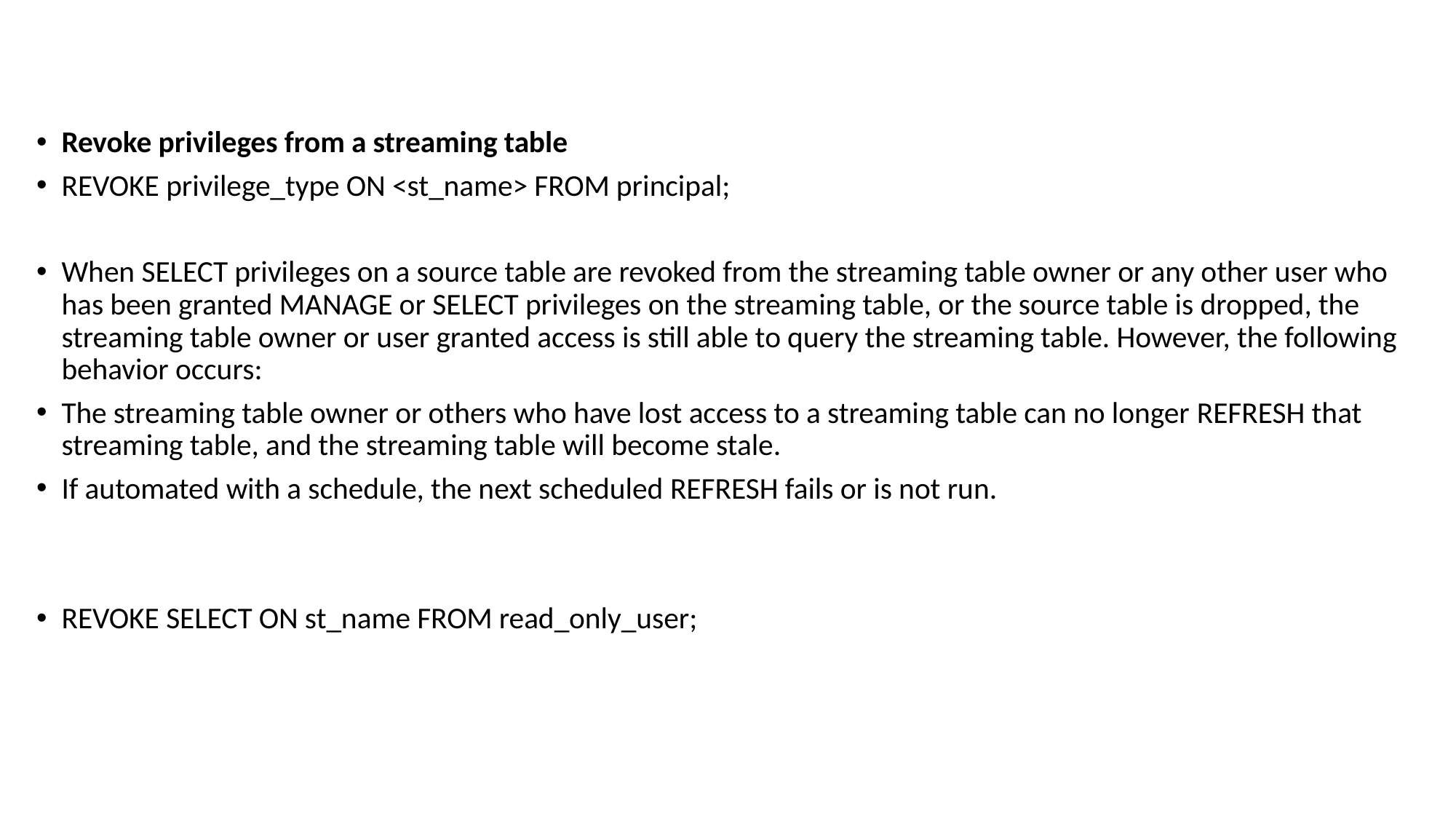

Revoke privileges from a streaming table
REVOKE privilege_type ON <st_name> FROM principal;

When SELECT privileges on a source table are revoked from the streaming table owner or any other user who has been granted MANAGE or SELECT privileges on the streaming table, or the source table is dropped, the streaming table owner or user granted access is still able to query the streaming table. However, the following behavior occurs:
The streaming table owner or others who have lost access to a streaming table can no longer REFRESH that streaming table, and the streaming table will become stale.
If automated with a schedule, the next scheduled REFRESH fails or is not run.

REVOKE SELECT ON st_name FROM read_only_user;